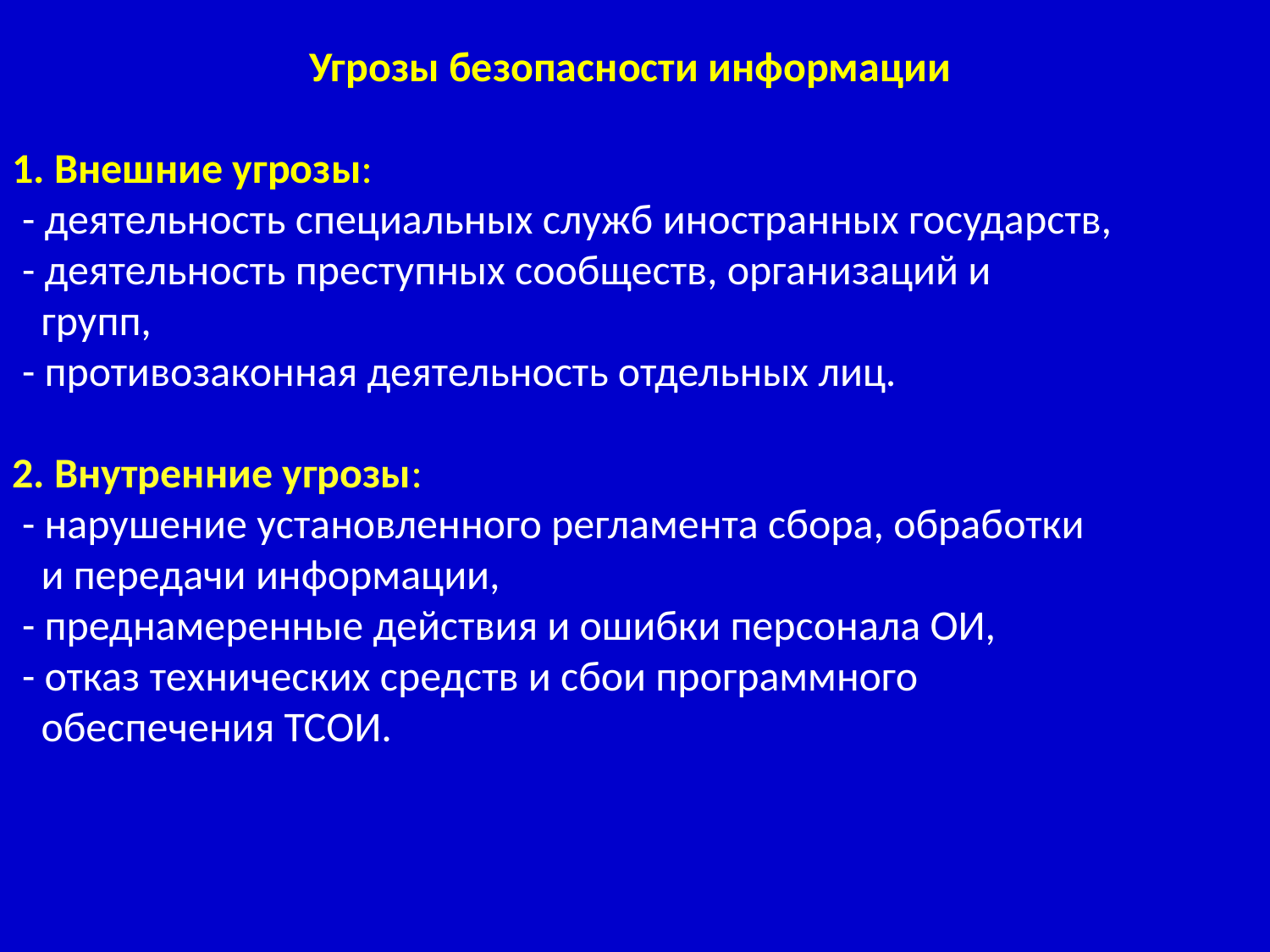

Угрозы безопасности информации

1. Внешние угрозы:
 - деятельность специальных служб иностранных государств,
 - деятельность преступных сообществ, организаций и
   групп,
 - противозаконная деятельность отдельных лиц.

2. Внутренние угрозы:
 - нарушение установленного регламента сбора, обработки
   и передачи информации,
 - преднамеренные действия и ошибки персонала ОИ,
 - отказ технических средств и сбои программного
   обеспечения ТСОИ.